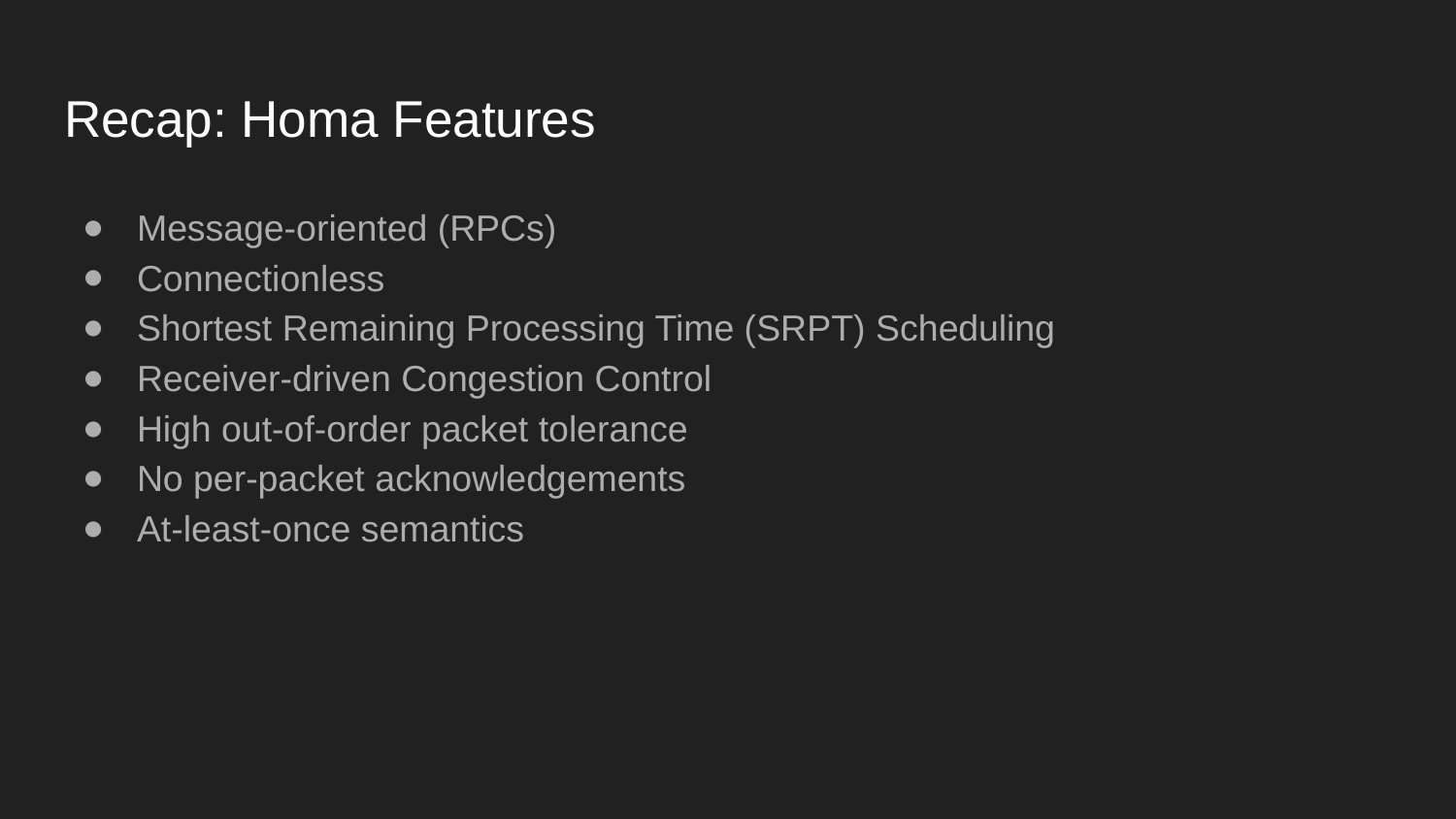

# Recap: Homa Features
Message-oriented (RPCs)
Connectionless
Shortest Remaining Processing Time (SRPT) Scheduling
Receiver-driven Congestion Control
High out-of-order packet tolerance
No per-packet acknowledgements
At-least-once semantics